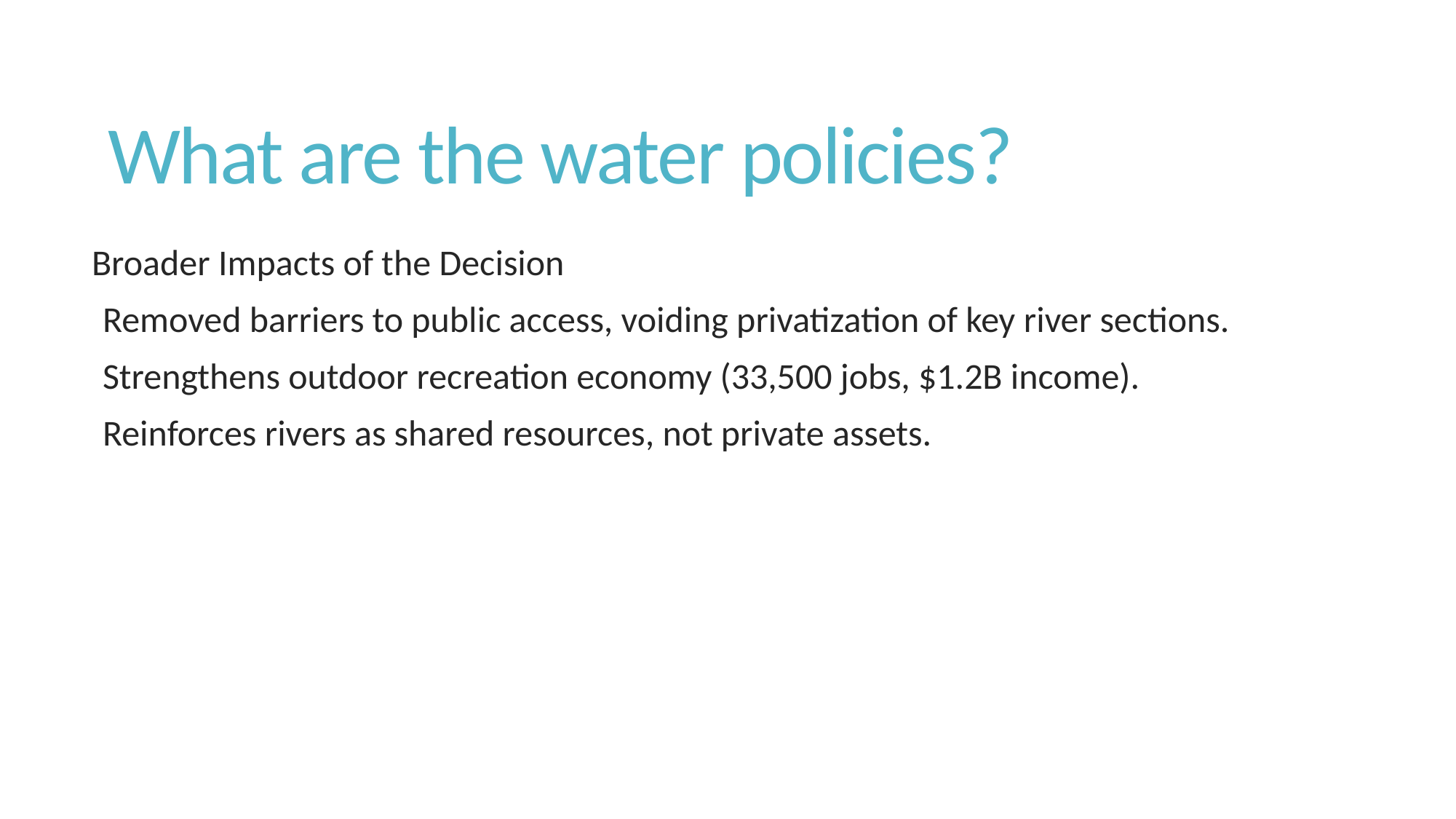

# W​hat are the water policies?
Broader Impacts of the Decision
Removed barriers to public access, voiding privatization of key river sections.
Strengthens outdoor recreation economy (33,500 jobs, $1.2B income).
Reinforces rivers as shared resources, not private assets.